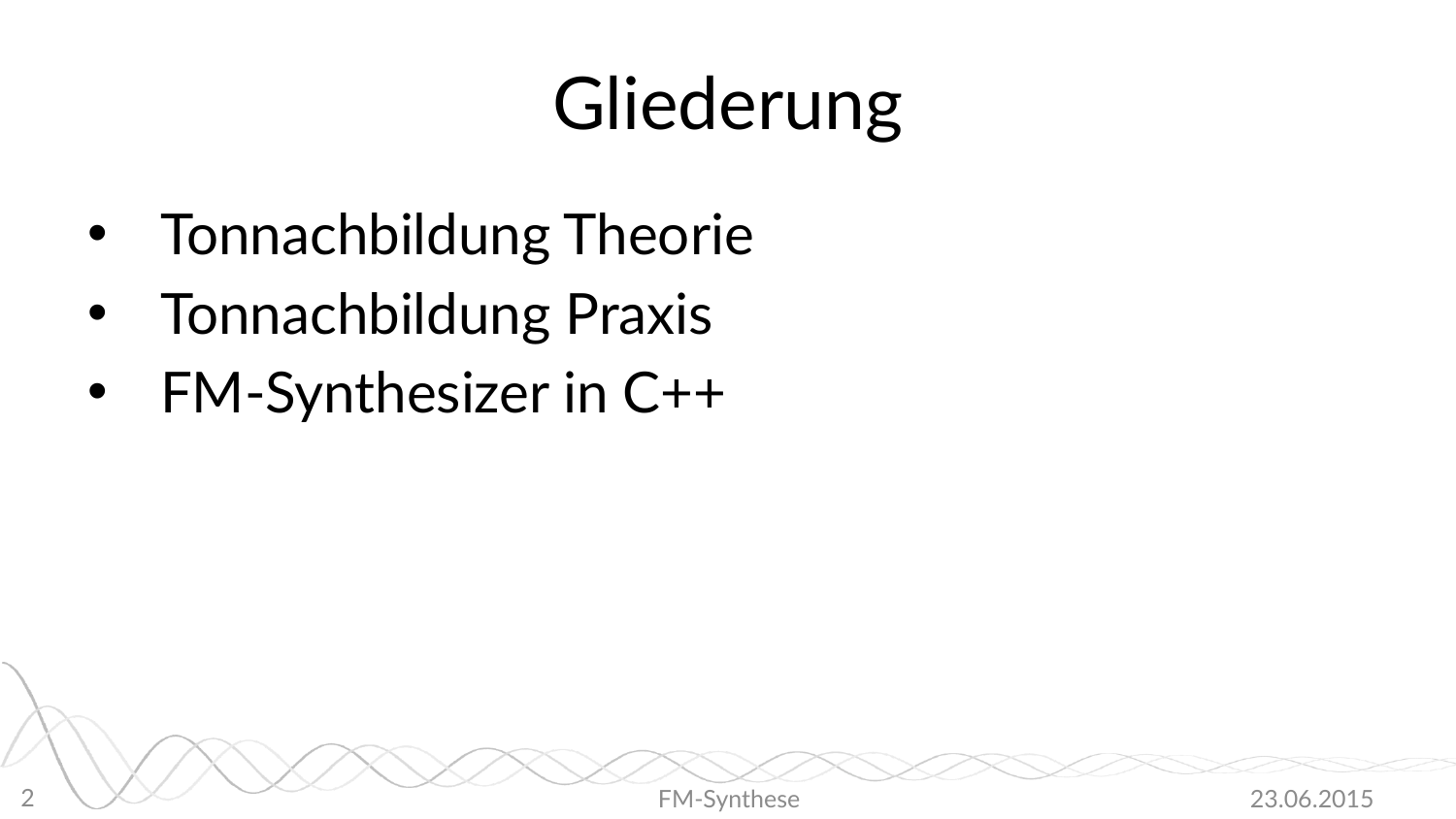

# Gliederung
Tonnachbildung Theorie
Tonnachbildung Praxis
FM-Synthesizer in C++
2
FM-Synthese
23.06.2015